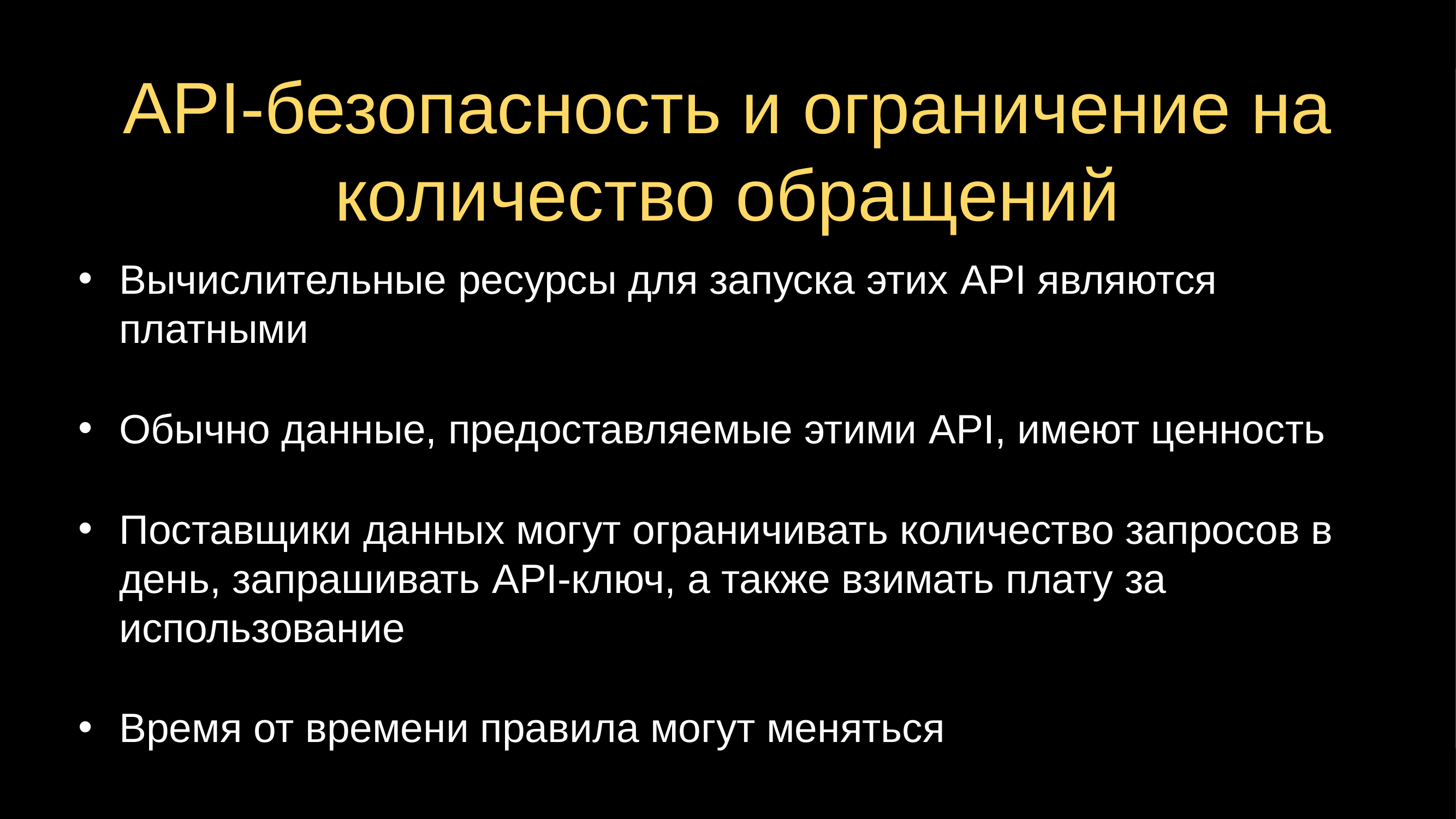

# API-безопасность и ограничение на количество обращений
Вычислительные ресурсы для запуска этих API являются платными
Обычно данные, предоставляемые этими API, имеют ценность
Поставщики данных могут ограничивать количество запросов в день, запрашивать API-ключ, а также взимать плату за использование
Время от времени правила могут меняться